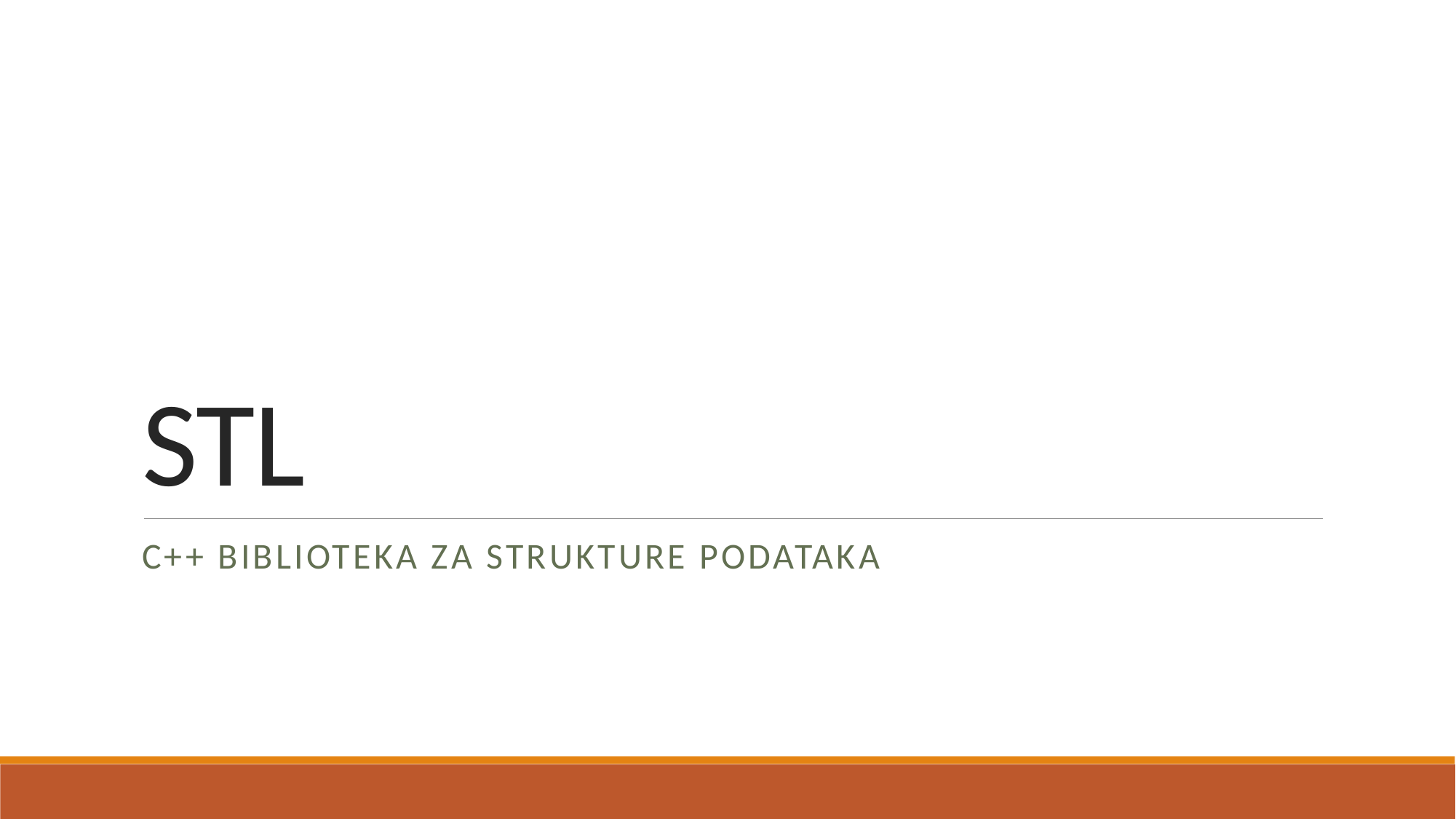

# STL
C++ biblioteka za strukture podataka